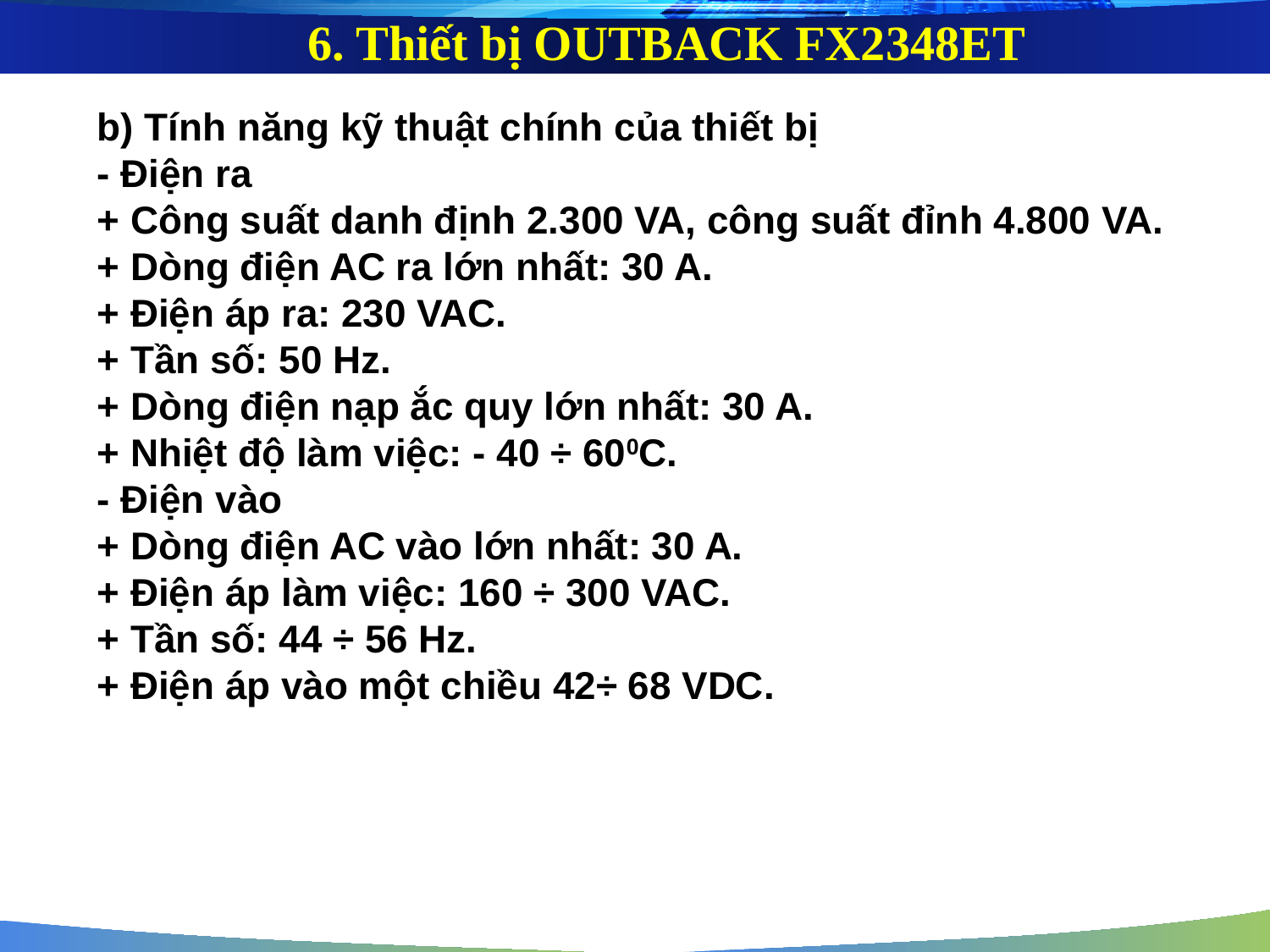

6. Thiết bị OUTBACK FX2348ET
b) Tính năng kỹ thuật chính của thiết bị
- Điện ra
+ Công suất danh định 2.300 VA, công suất đỉnh 4.800 VA.
+ Dòng điện AC ra lớn nhất: 30 A.
+ Điện áp ra: 230 VAC.
+ Tần số: 50 Hz.
+ Dòng điện nạp ắc quy lớn nhất: 30 A.
+ Nhiệt độ làm việc: - 40 ÷ 600C.
- Điện vào
+ Dòng điện AC vào lớn nhất: 30 A.
+ Điện áp làm việc: 160 ÷ 300 VAC.
+ Tần số: 44 ÷ 56 Hz.
+ Điện áp vào một chiều 42÷ 68 VDC.